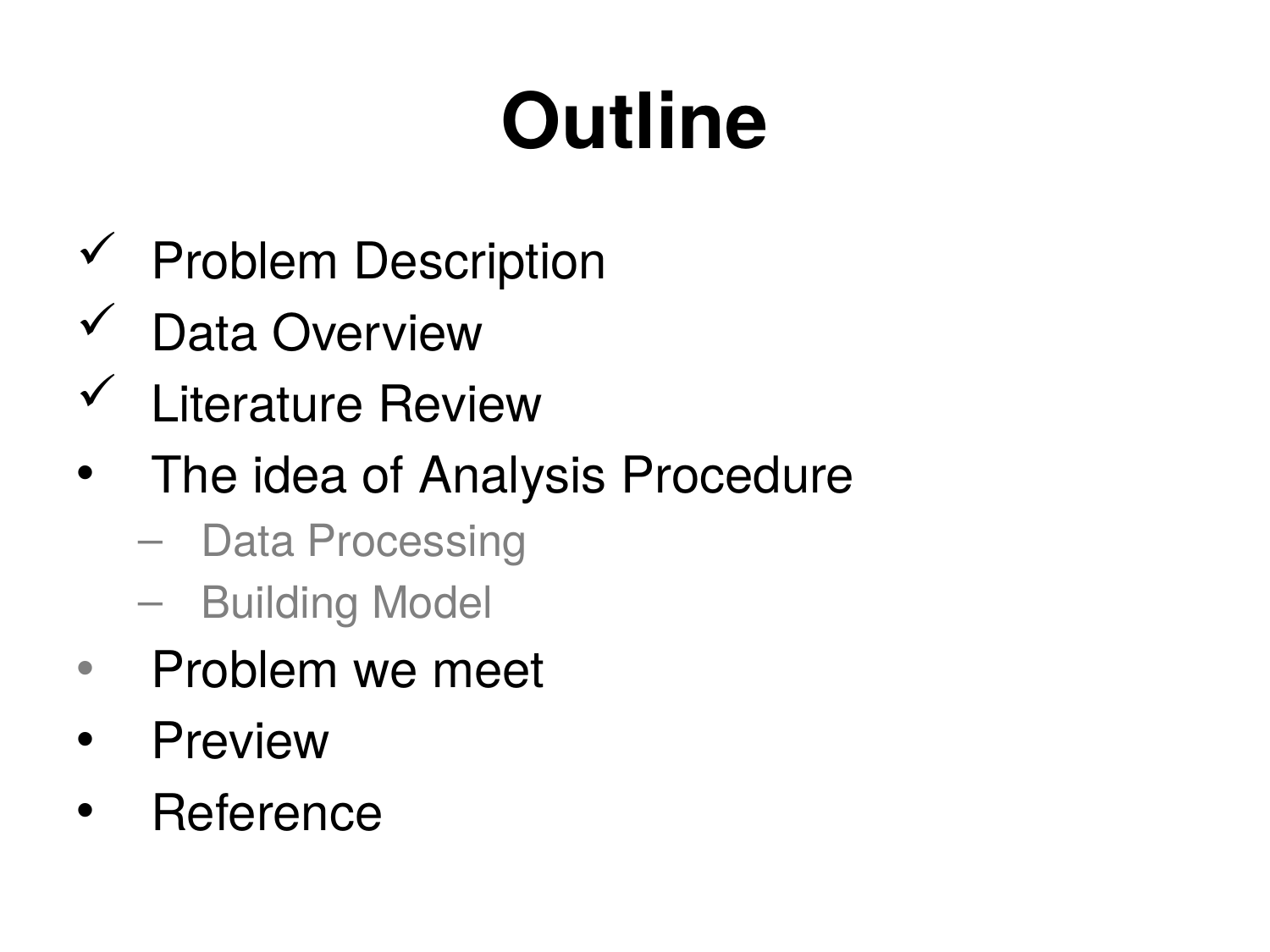

# Outline
  Problem Description
  Data Overview
  Literature Review
  The idea of Analysis Procedure
  Data Processing
  Building Model
  Problem we meet
  Preview
  Reference